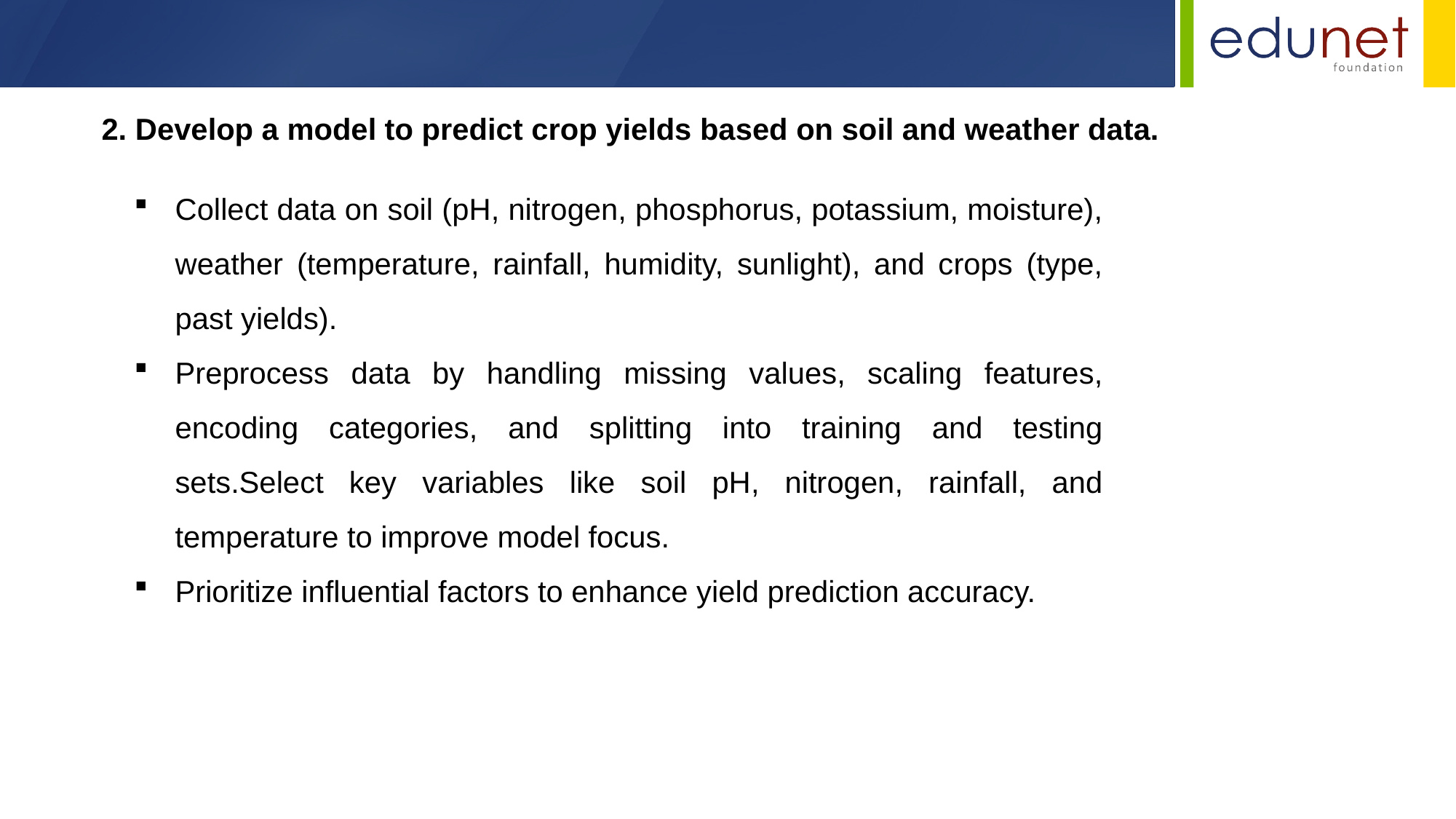

2. Develop a model to predict crop yields based on soil and weather data.
Collect data on soil (pH, nitrogen, phosphorus, potassium, moisture), weather (temperature, rainfall, humidity, sunlight), and crops (type, past yields).
Preprocess data by handling missing values, scaling features, encoding categories, and splitting into training and testing sets.Select key variables like soil pH, nitrogen, rainfall, and temperature to improve model focus.
Prioritize influential factors to enhance yield prediction accuracy.